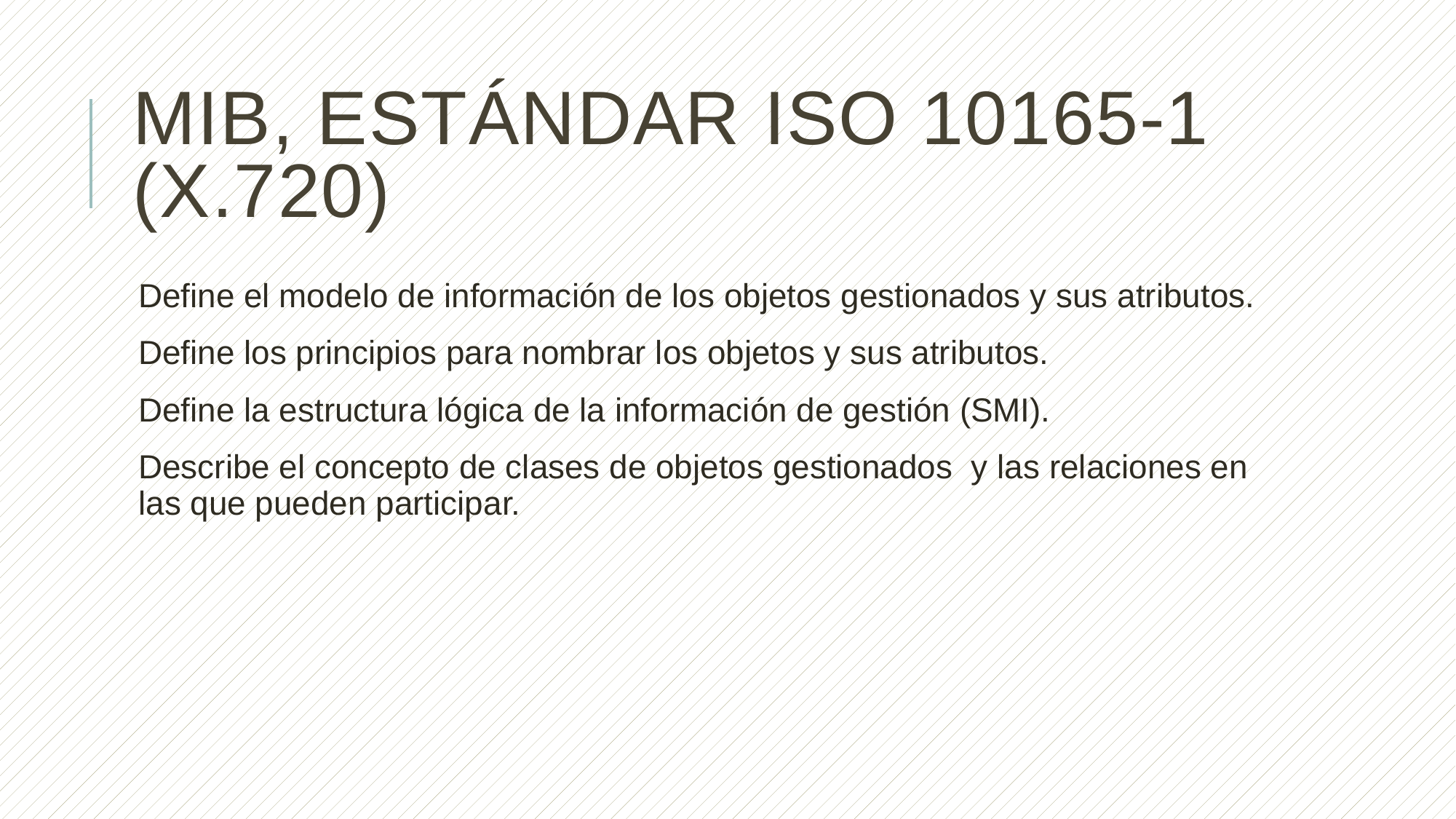

# MIB, Estándar ISO 10165-1 (X.720)
Define el modelo de información de los objetos gestionados y sus atributos.
Define los principios para nombrar los objetos y sus atributos.
Define la estructura lógica de la información de gestión (SMI).
Describe el concepto de clases de objetos gestionados  y las relaciones en las que pueden participar.